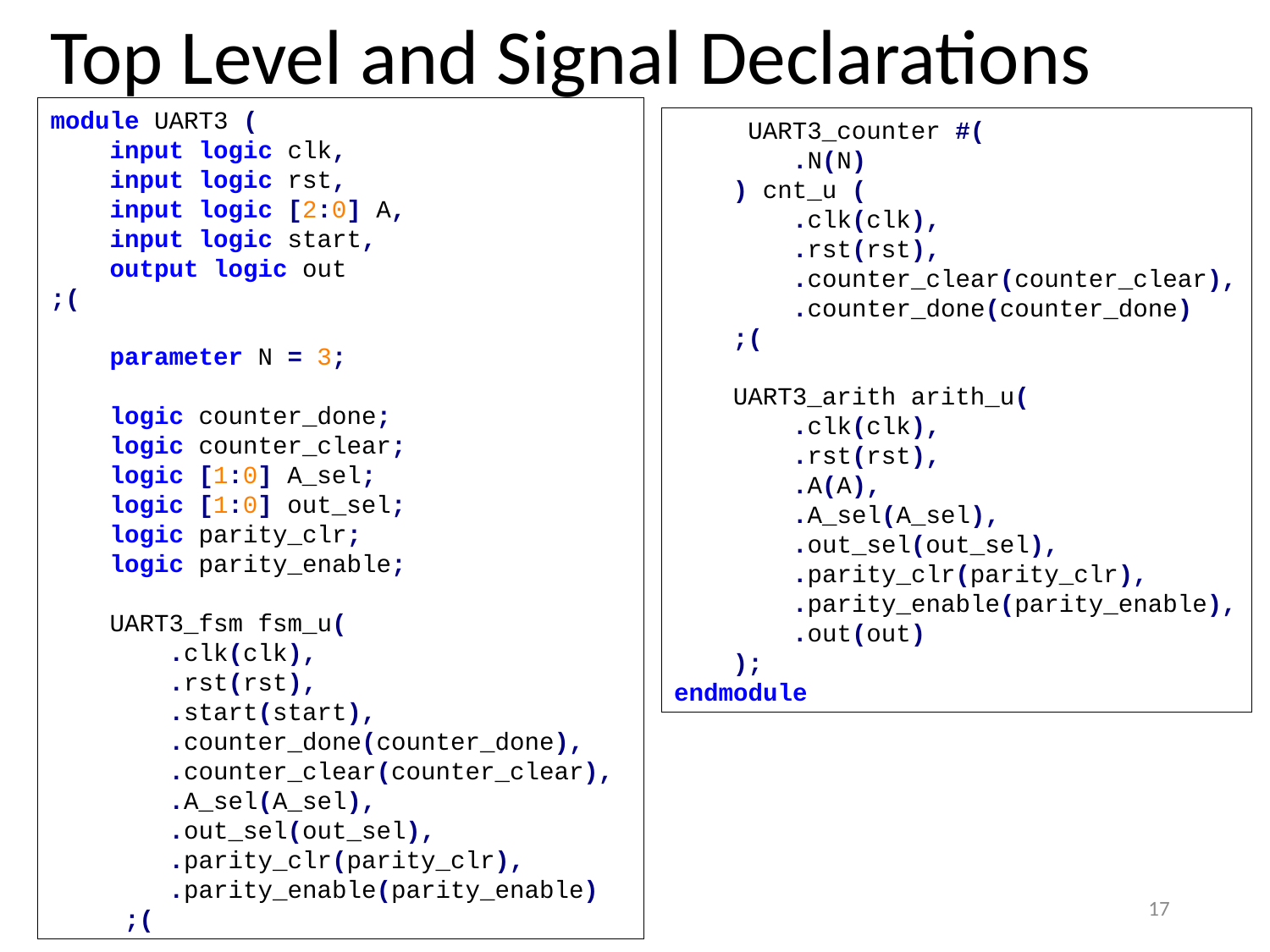

# Top Level and Signal Declarations
module UART3 (
    input logic clk,
    input logic rst,
    input logic [2:0] A,
    input logic start,
    output logic out
;(

    parameter N = 3;

    logic counter_done;
    logic counter_clear;
    logic [1:0] A_sel;
    logic [1:0] out_sel;
    logic parity_clr;
    logic parity_enable;

    UART3_fsm fsm_u(
        .clk(clk),
        .rst(rst),
        .start(start),
        .counter_done(counter_done),
        .counter_clear(counter_clear),
        .A_sel(A_sel),
        .out_sel(out_sel),
        .parity_clr(parity_clr),
        .parity_enable(parity_enable)
     ;(
     UART3_counter #(
        .N(N)
    ) cnt_u (
        .clk(clk),
        .rst(rst),
        .counter_clear(counter_clear),
        .counter_done(counter_done)
    ;(

    UART3_arith arith_u(
        .clk(clk),
        .rst(rst),
        .A(A),
        .A_sel(A_sel),
        .out_sel(out_sel),
        .parity_clr(parity_clr),
        .parity_enable(parity_enable),
        .out(out)
    );
endmodule
17